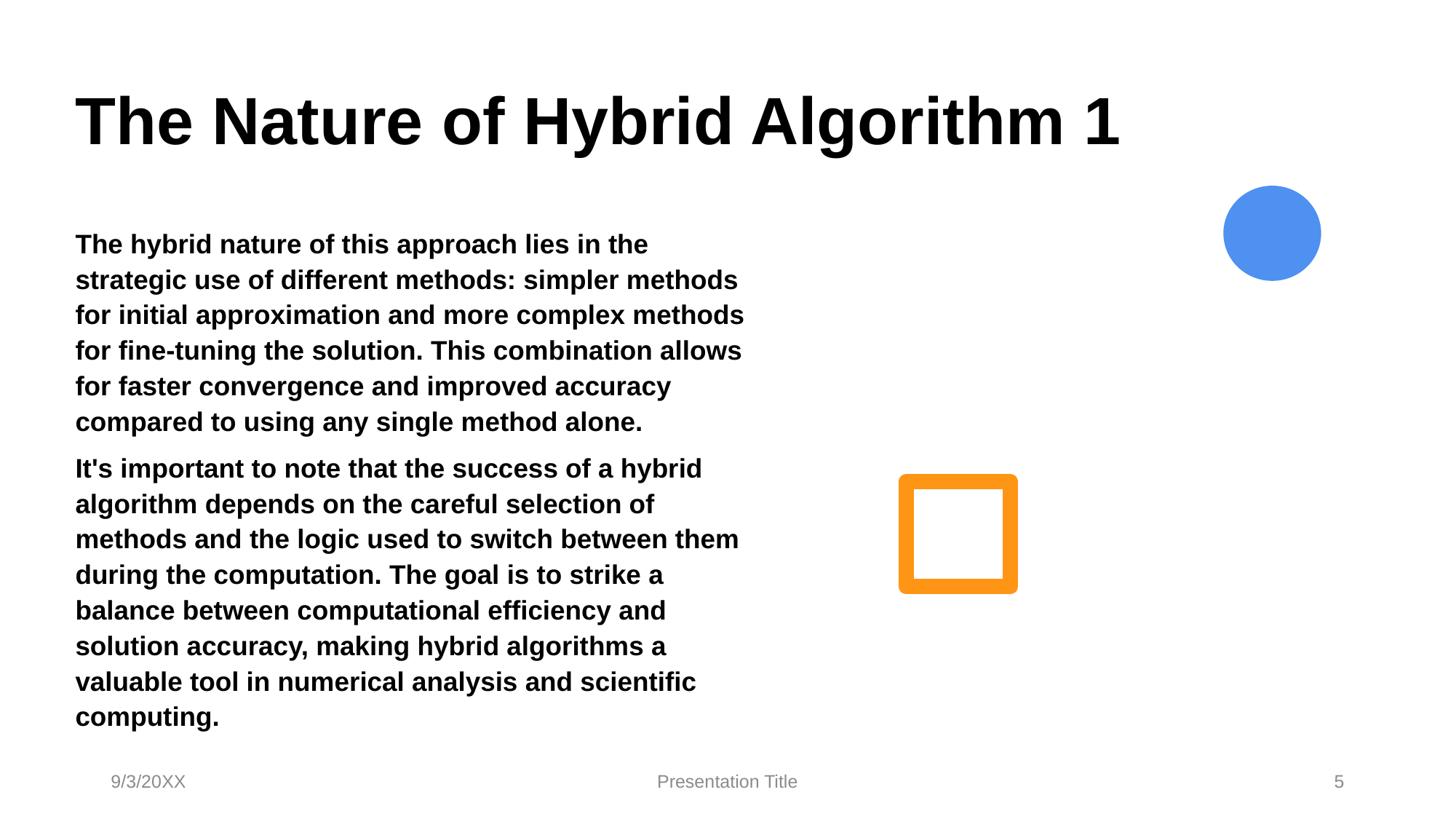

# The Nature of Hybrid Algorithm 1
The hybrid nature of this approach lies in the strategic use of different methods: simpler methods for initial approximation and more complex methods for fine-tuning the solution. This combination allows for faster convergence and improved accuracy compared to using any single method alone.
It's important to note that the success of a hybrid algorithm depends on the careful selection of methods and the logic used to switch between them during the computation. The goal is to strike a balance between computational efficiency and solution accuracy, making hybrid algorithms a valuable tool in numerical analysis and scientific computing.

9/3/20XX
Presentation Title
5